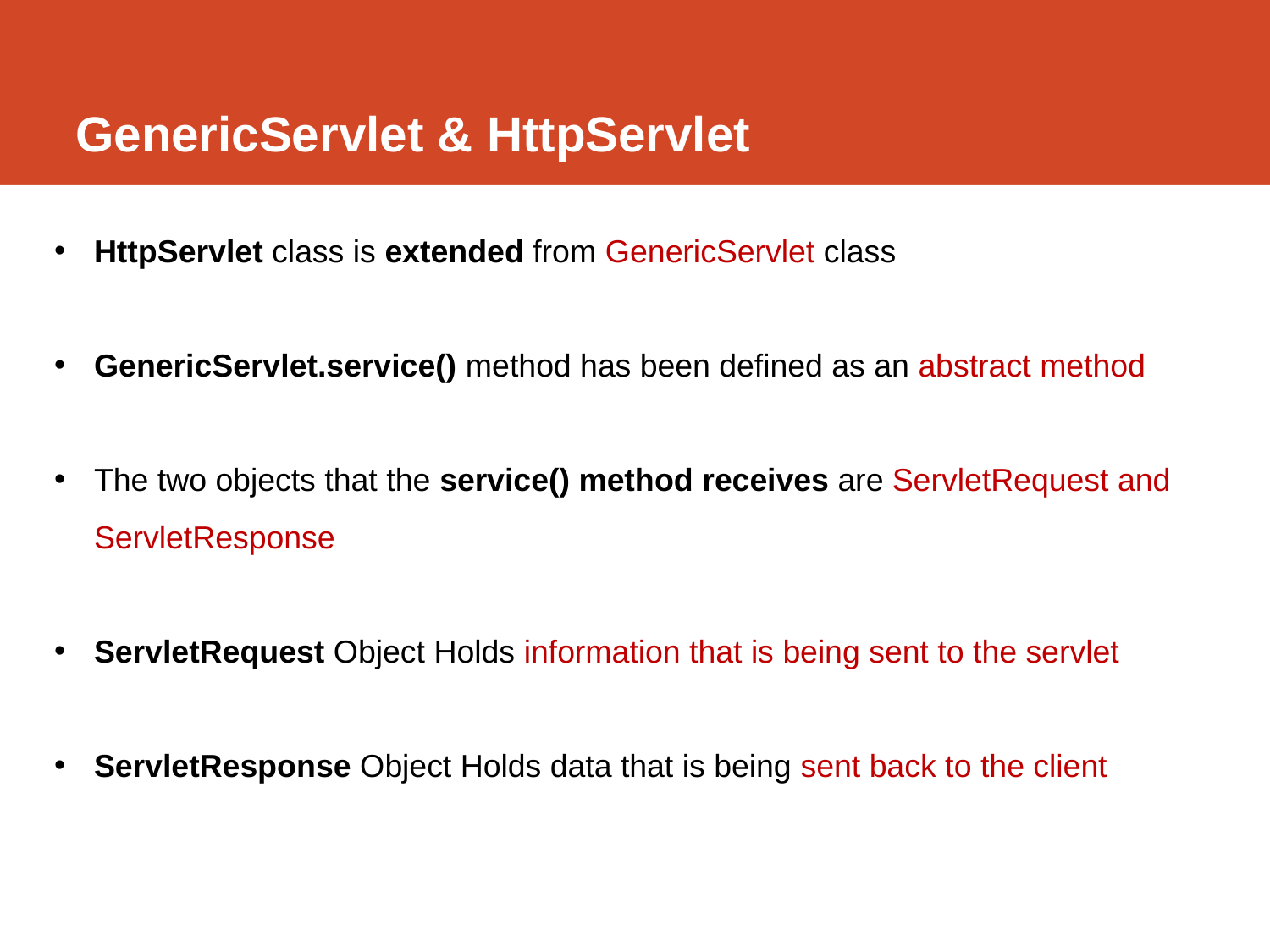

# GenericServlet & HttpServlet
HttpServlet class is extended from GenericServlet class

GenericServlet.service() method has been defined as an abstract method

The two objects that the service() method receives are ServletRequest and ServletResponse

ServletRequest Object Holds information that is being sent to the servlet

ServletResponse Object Holds data that is being sent back to the client